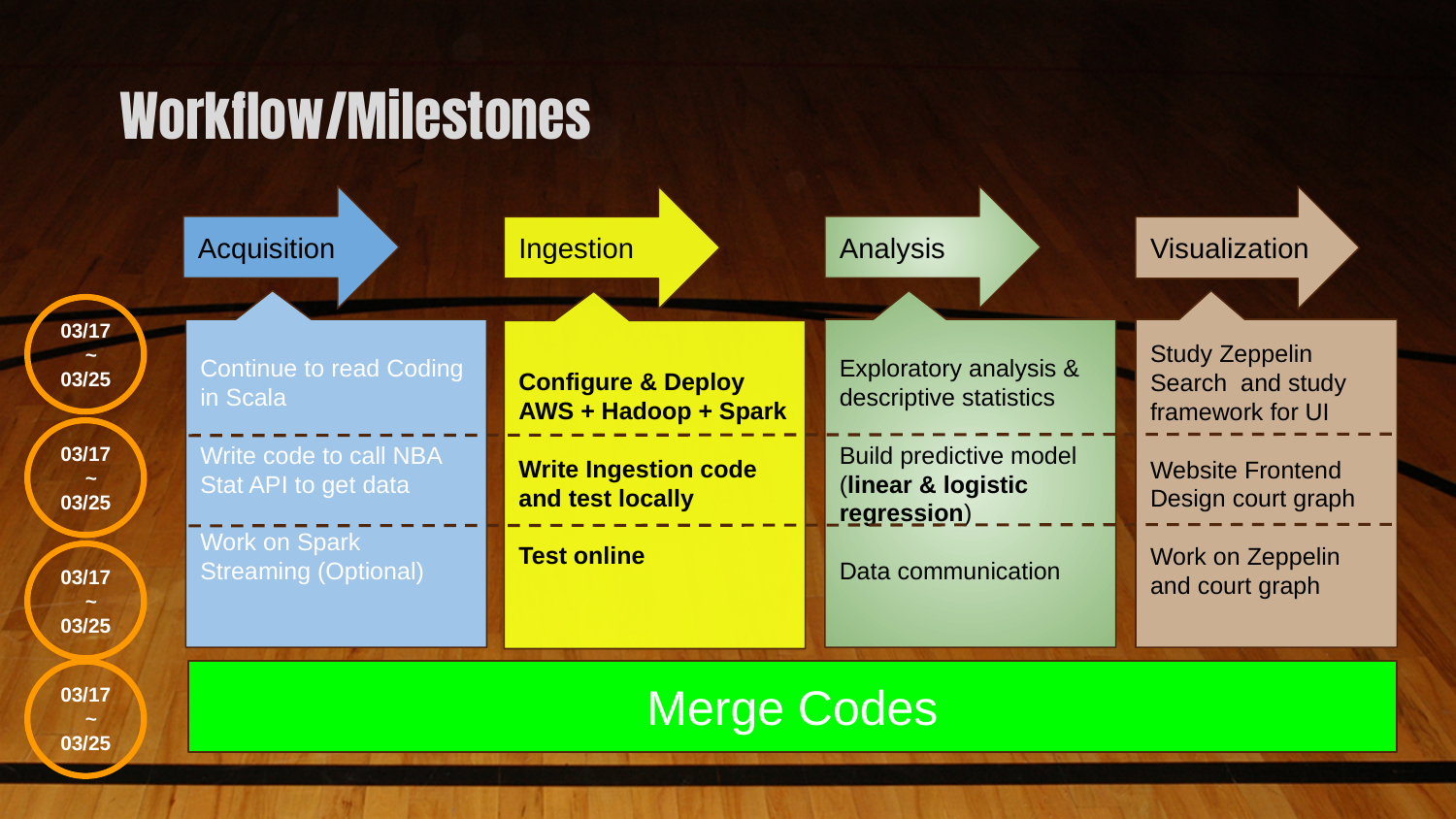

# Workflow/Milestones
Acquisition
Analysis
Ingestion
Visualization
03/17   ~
03/25
Continue to read Coding in Scala

Write code to call NBA Stat API to get data

Work on Spark Streaming (Optional)
Exploratory analysis &
descriptive statistics

Build predictive model (linear & logistic regression)

Data communication
Study Zeppelin
Search  and study framework for UI

Website Frontend
Design court graph

Work on Zeppelin and court graph

Configure & Deploy AWS + Hadoop + Spark

Write Ingestion code and test locally

Test online

03/17   ~
03/25
03/17   ~
03/25
Merge Codes
03/17   ~
03/25